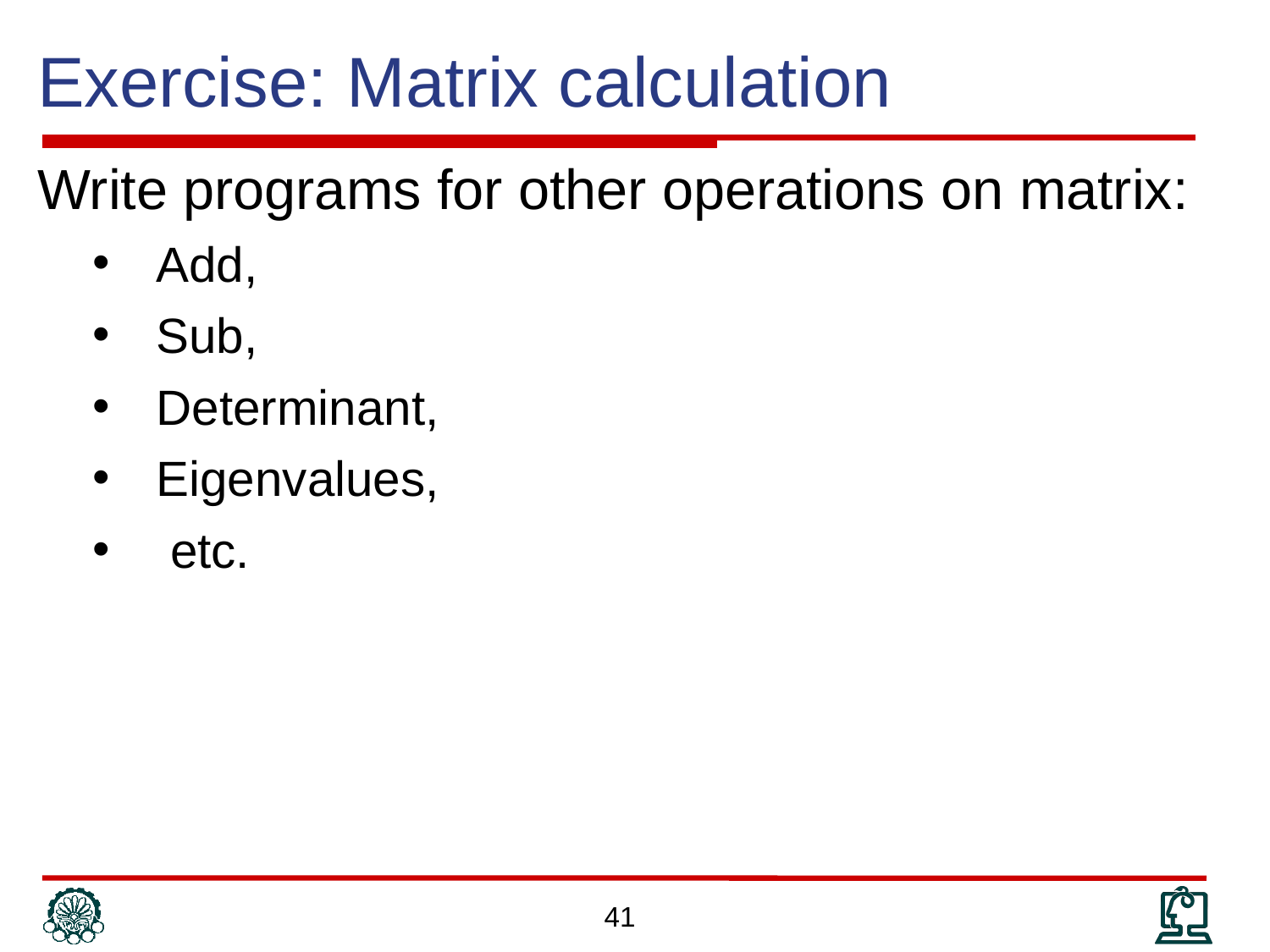

# Exercise: Matrix calculation
Write programs for other operations on matrix:
Add,
Sub,
Determinant,
Eigenvalues,
 etc.

41